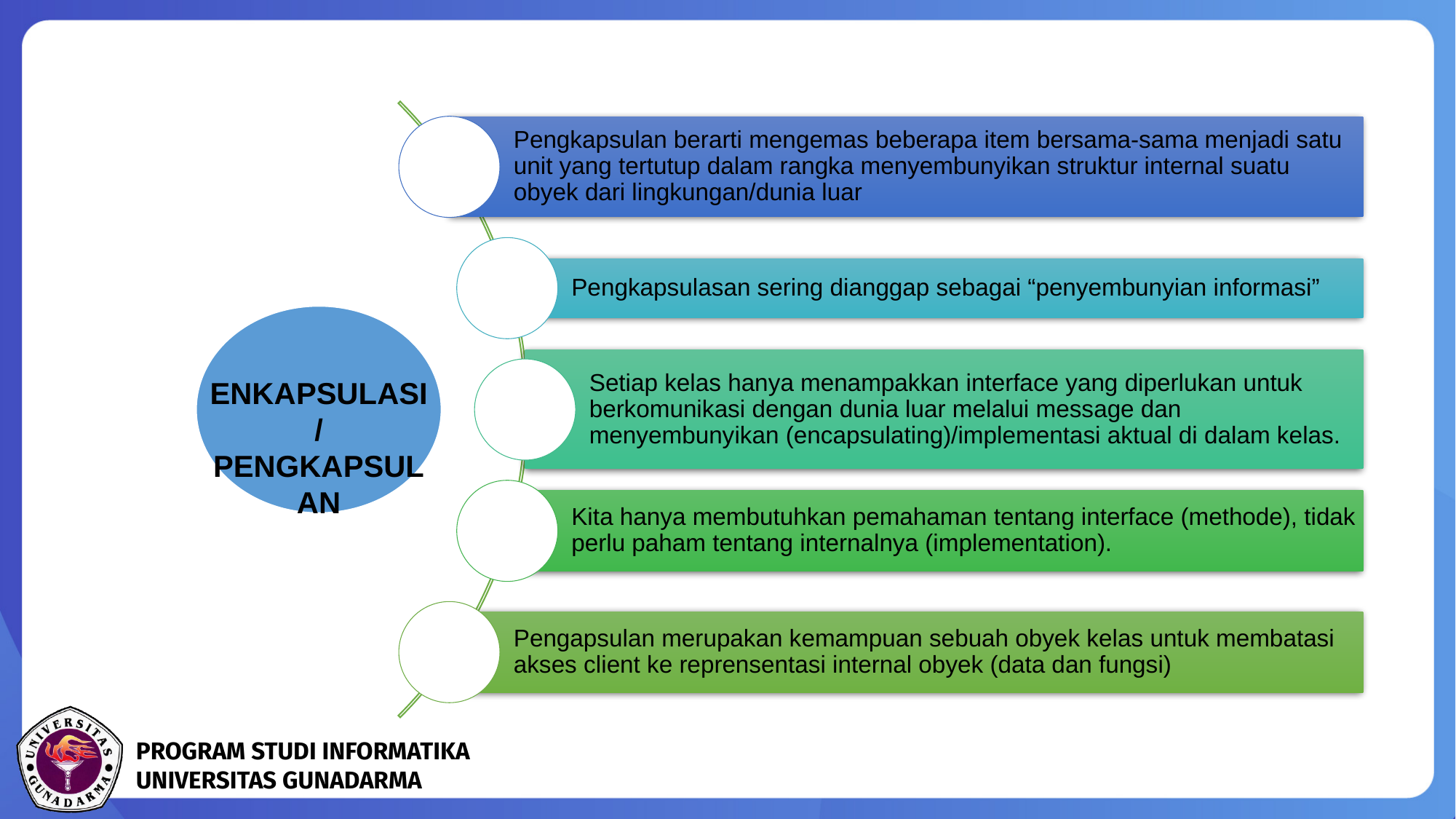

Pengkapsulan berarti mengemas beberapa item bersama-sama menjadi satu unit yang tertutup dalam rangka menyembunyikan struktur internal suatu obyek dari lingkungan/dunia luar
Pengkapsulasan sering dianggap sebagai “penyembunyian informasi”
Setiap kelas hanya menampakkan interface yang diperlukan untuk berkomunikasi dengan dunia luar melalui message dan menyembunyikan (encapsulating)/implementasi aktual di dalam kelas.
Kita hanya membutuhkan pemahaman tentang interface (methode), tidak perlu paham tentang internalnya (implementation).
Pengapsulan merupakan kemampuan sebuah obyek kelas untuk membatasi akses client ke reprensentasi internal obyek (data dan fungsi)

ENKAPSULASI/
PENGKAPSULAN